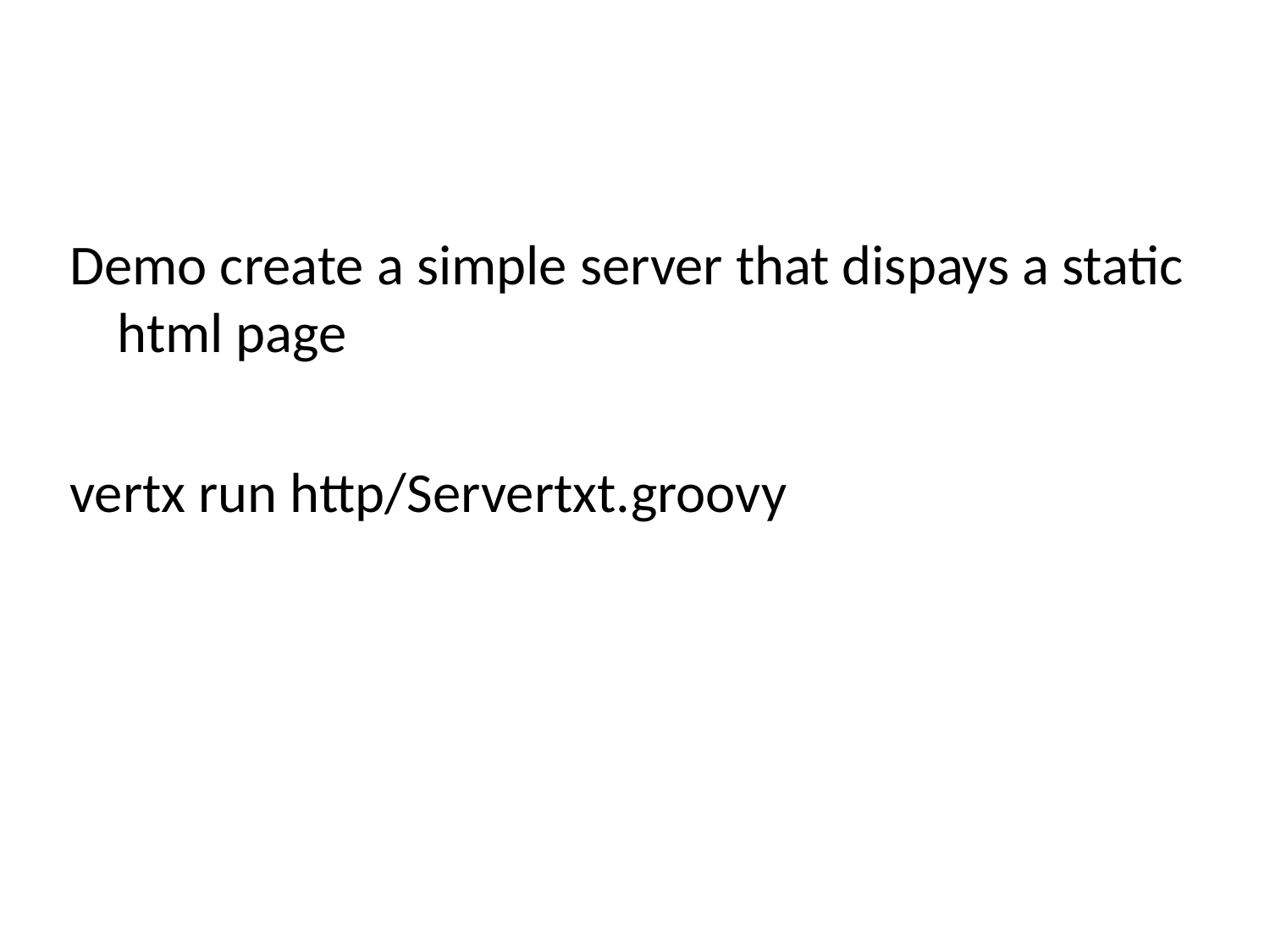

#
Demo create a simple server that dispays a static html page

vertx run http/Servertxt.groovy